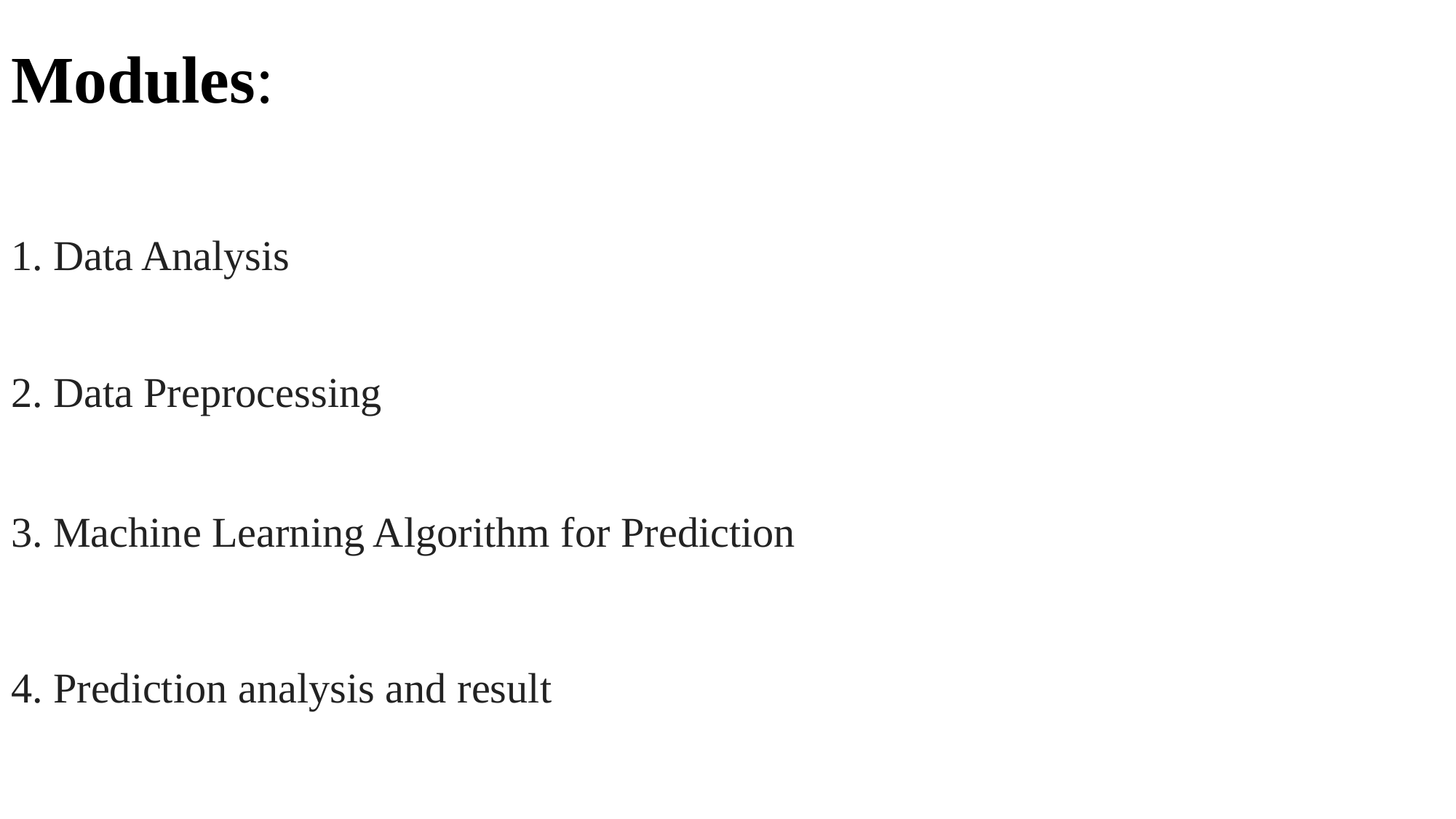

# Modules:

1. Data Analysis

2. Data Preprocessing

3. Machine Learning Algorithm for Prediction

4. Prediction analysis and result